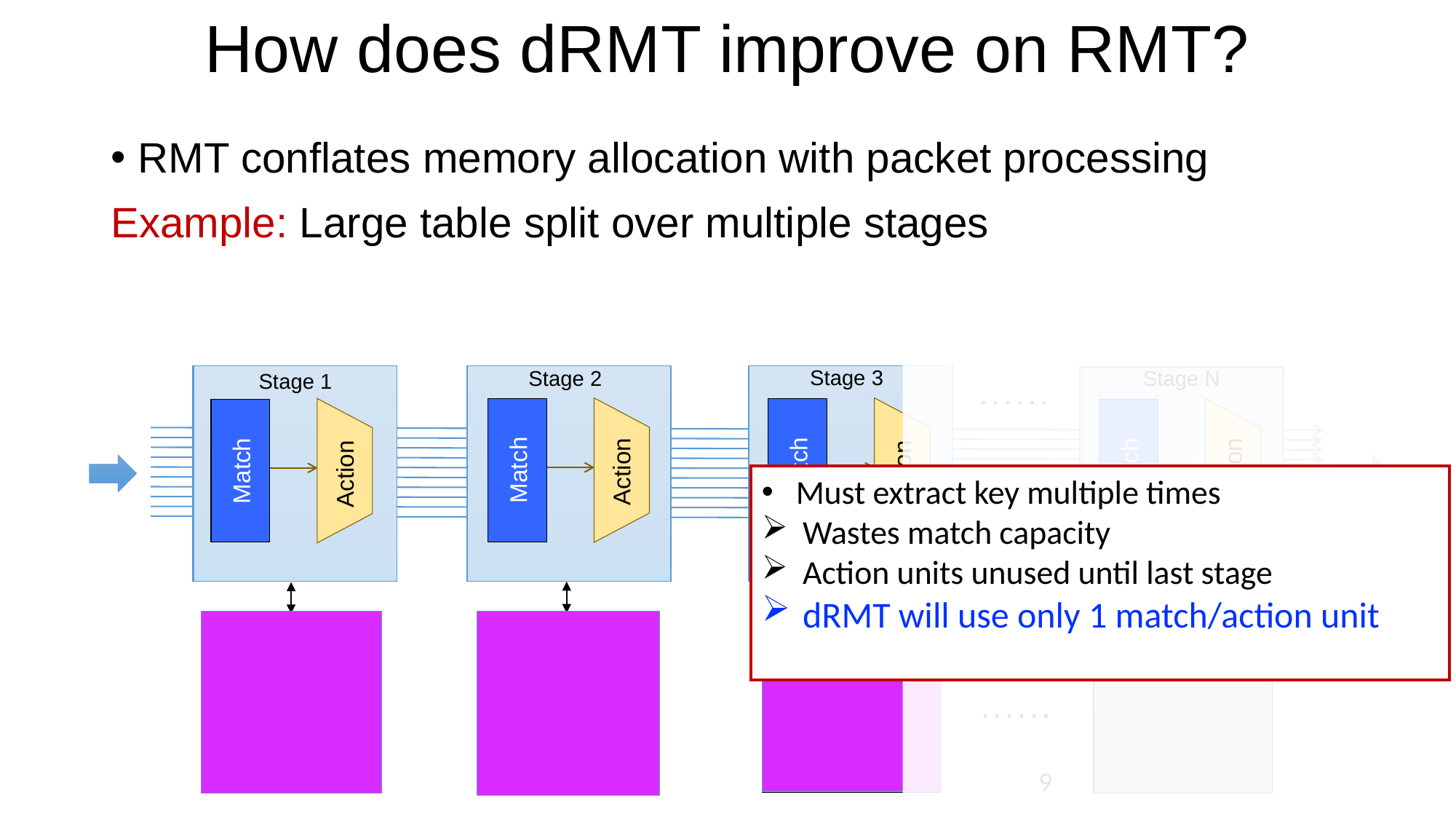

# How does dRMT improve on RMT?
RMT conflates memory allocation with packet processing

Example: Large table split over multiple stages

Stage 3
Stage 2
Stage N
Stage 1

Action
Match

Action
Match

Action
Match

Action
Match

Memory
Cluster 2

Memory
Cluster 3

Memory
Cluster 1

Memory Cluster N
Must extract key multiple times
Wastes match capacity
Action units unused until last stage
dRMT will use only 1 match/action unit

9